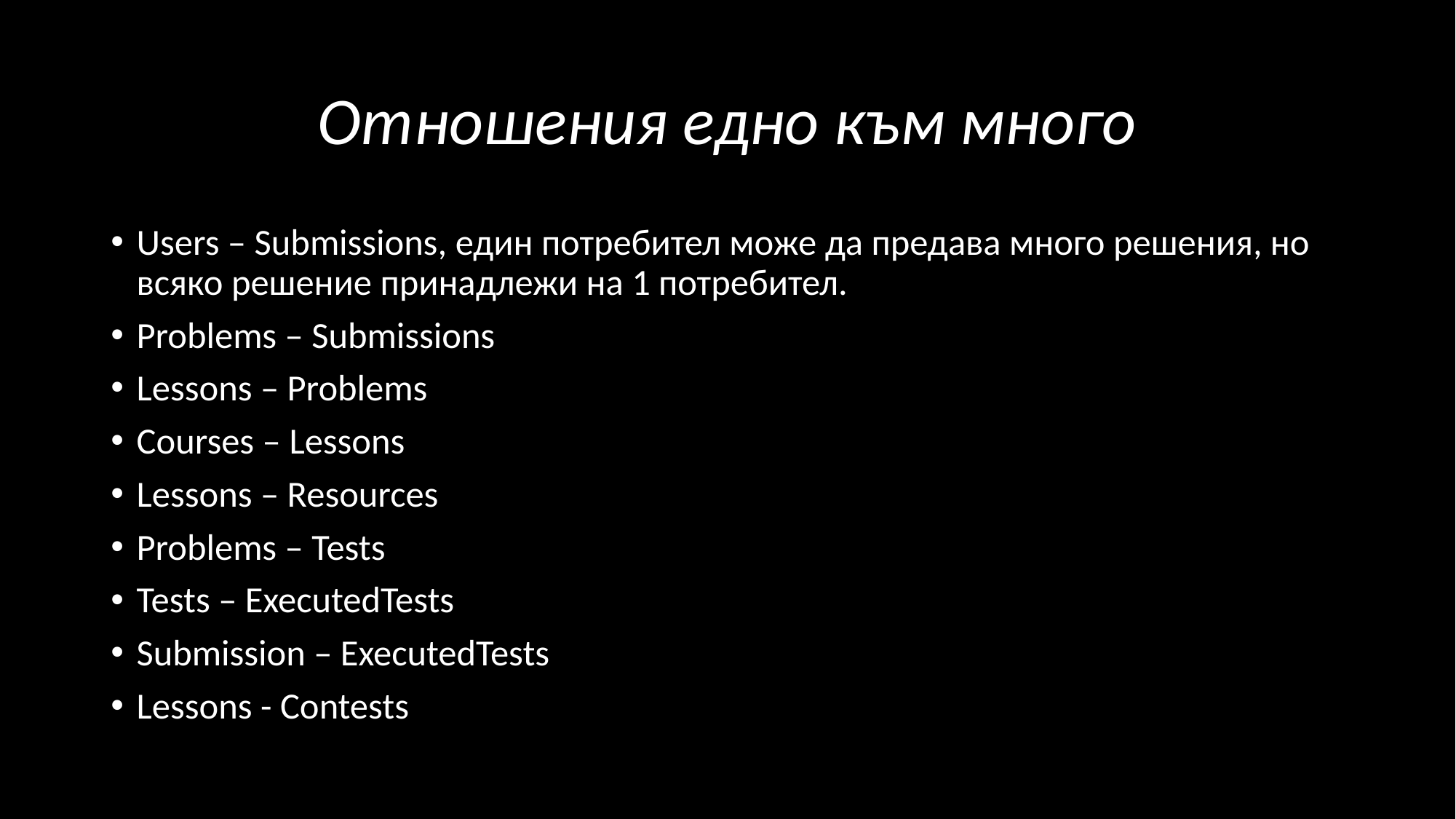

# Отношения едно към много
Users – Submissions, един потребител може да предава много решения, но всяко решение принадлежи на 1 потребител.
Problems – Submissions
Lessons – Problems
Courses – Lessons
Lessons – Resources
Problems – Tests
Tests – ExecutedTests
Submission – ExecutedTests
Lessons - Contests